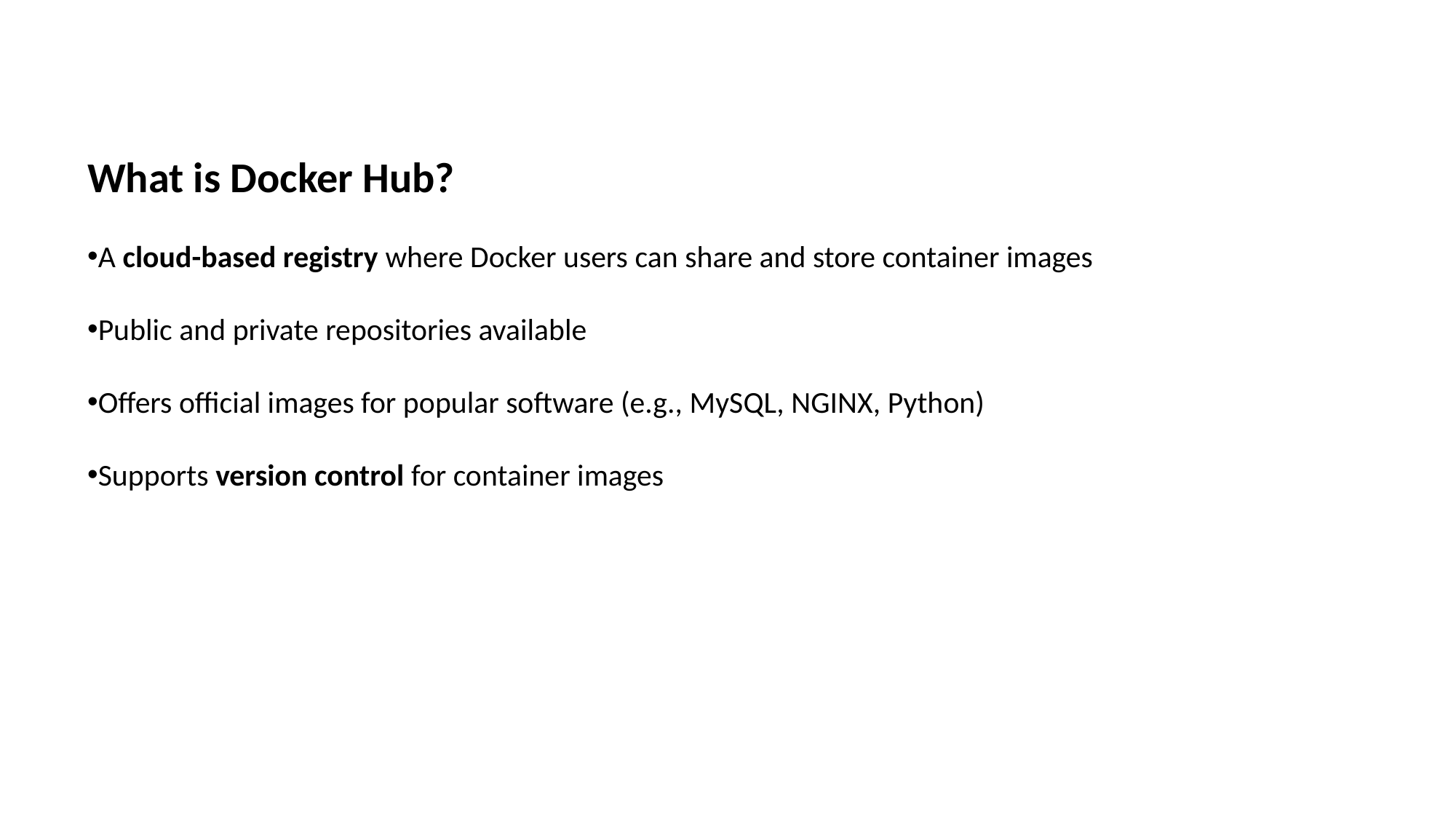

What is Docker Hub?
A cloud-based registry where Docker users can share and store container images
Public and private repositories available
Offers official images for popular software (e.g., MySQL, NGINX, Python)
Supports version control for container images